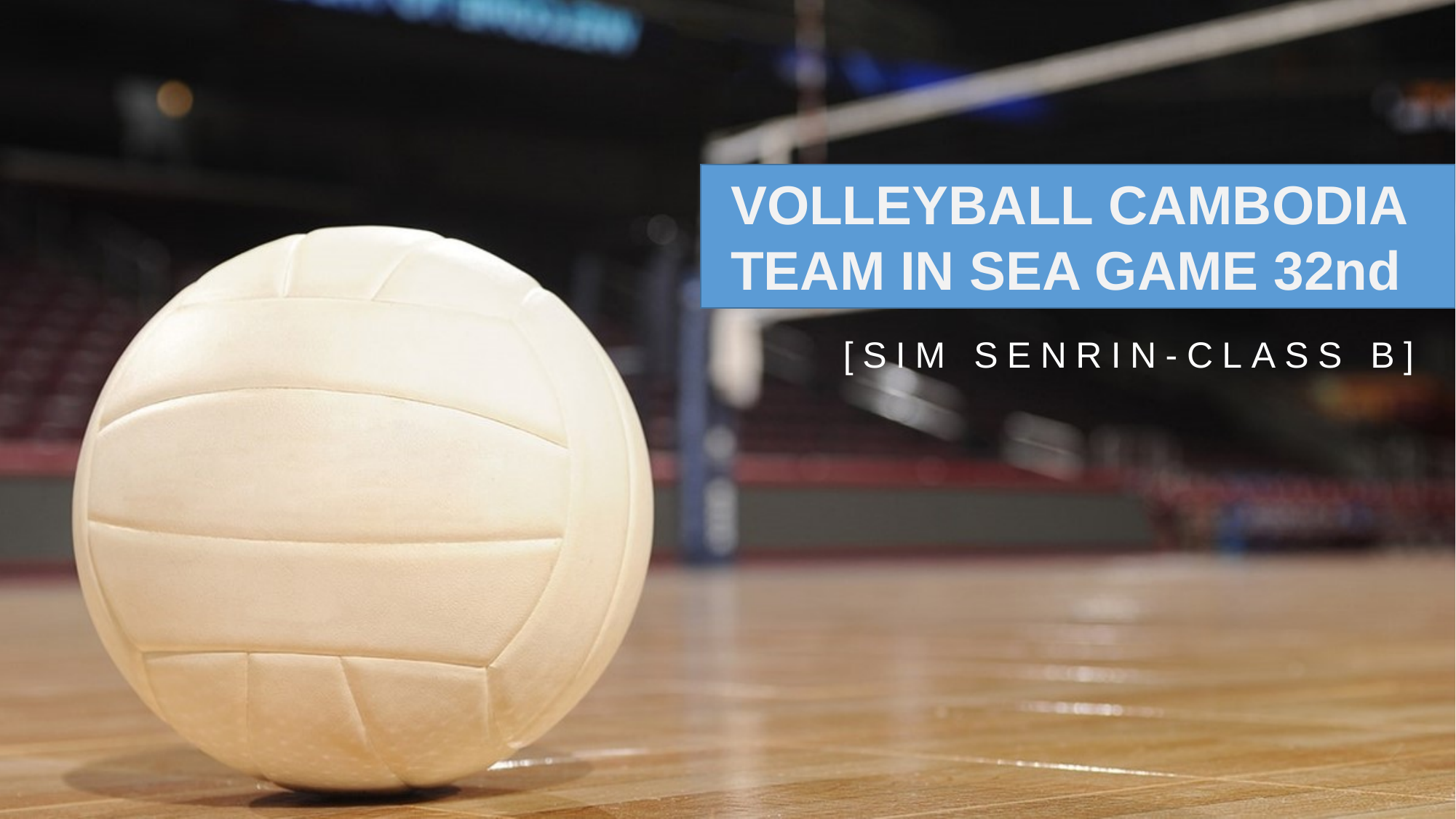

VOLLEYBALL CAMBODIA TEAM IN SEA GAME 32nd
[SIM SENRIN-CLASS B]